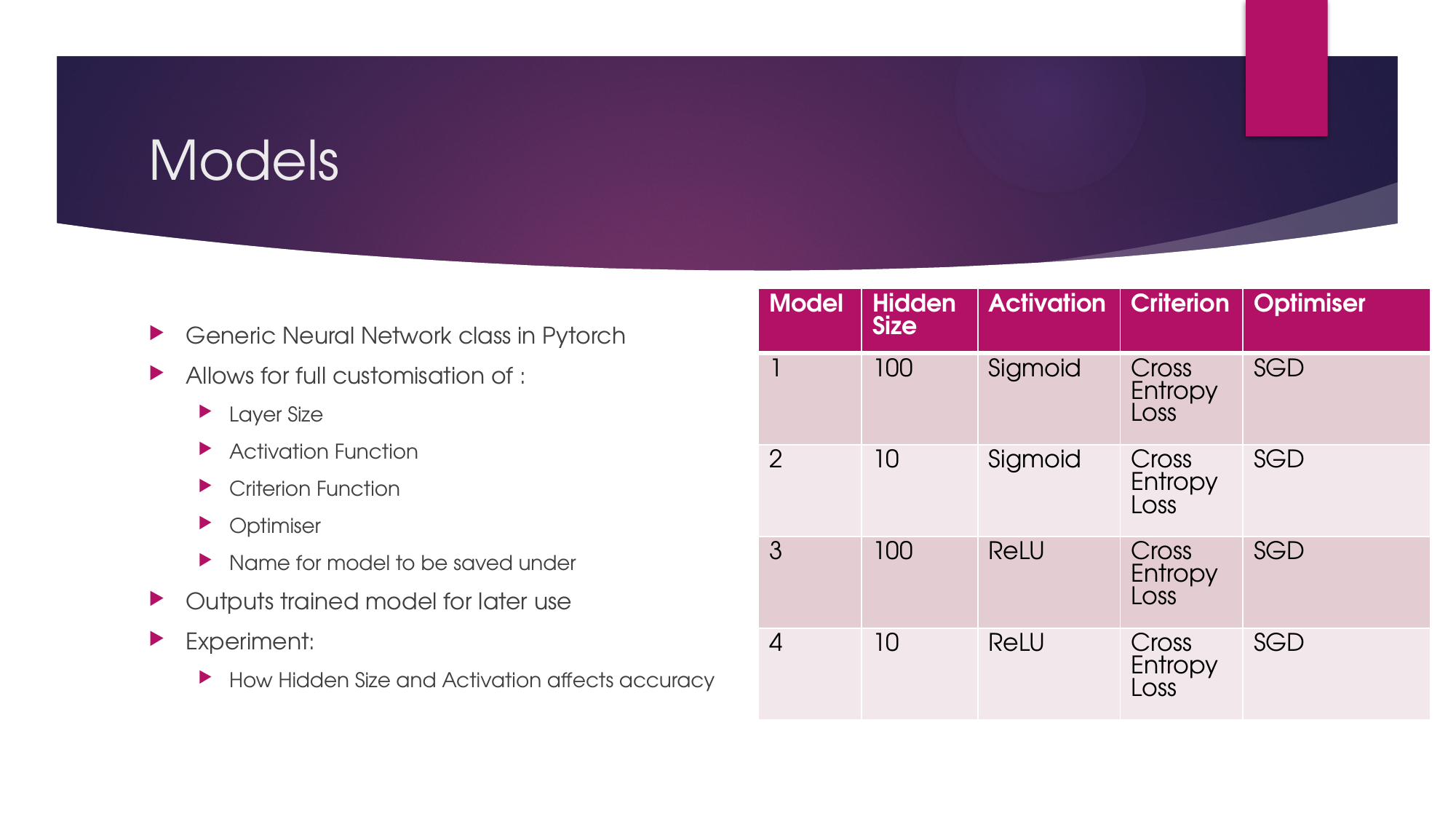

# Models
| Model | Hidden Size | Activation | Criterion | Optimiser |
| --- | --- | --- | --- | --- |
| 1 | 100 | Sigmoid | Cross Entropy Loss | SGD |
| 2 | 10 | Sigmoid | Cross Entropy Loss | SGD |
| 3 | 100 | ReLU | Cross Entropy Loss | SGD |
| 4 | 10 | ReLU | Cross Entropy Loss | SGD |
Generic Neural Network class in Pytorch
Allows for full customisation of :
Layer Size
Activation Function
Criterion Function
Optimiser
Name for model to be saved under
Outputs trained model for later use
Experiment:
How Hidden Size and Activation affects accuracy